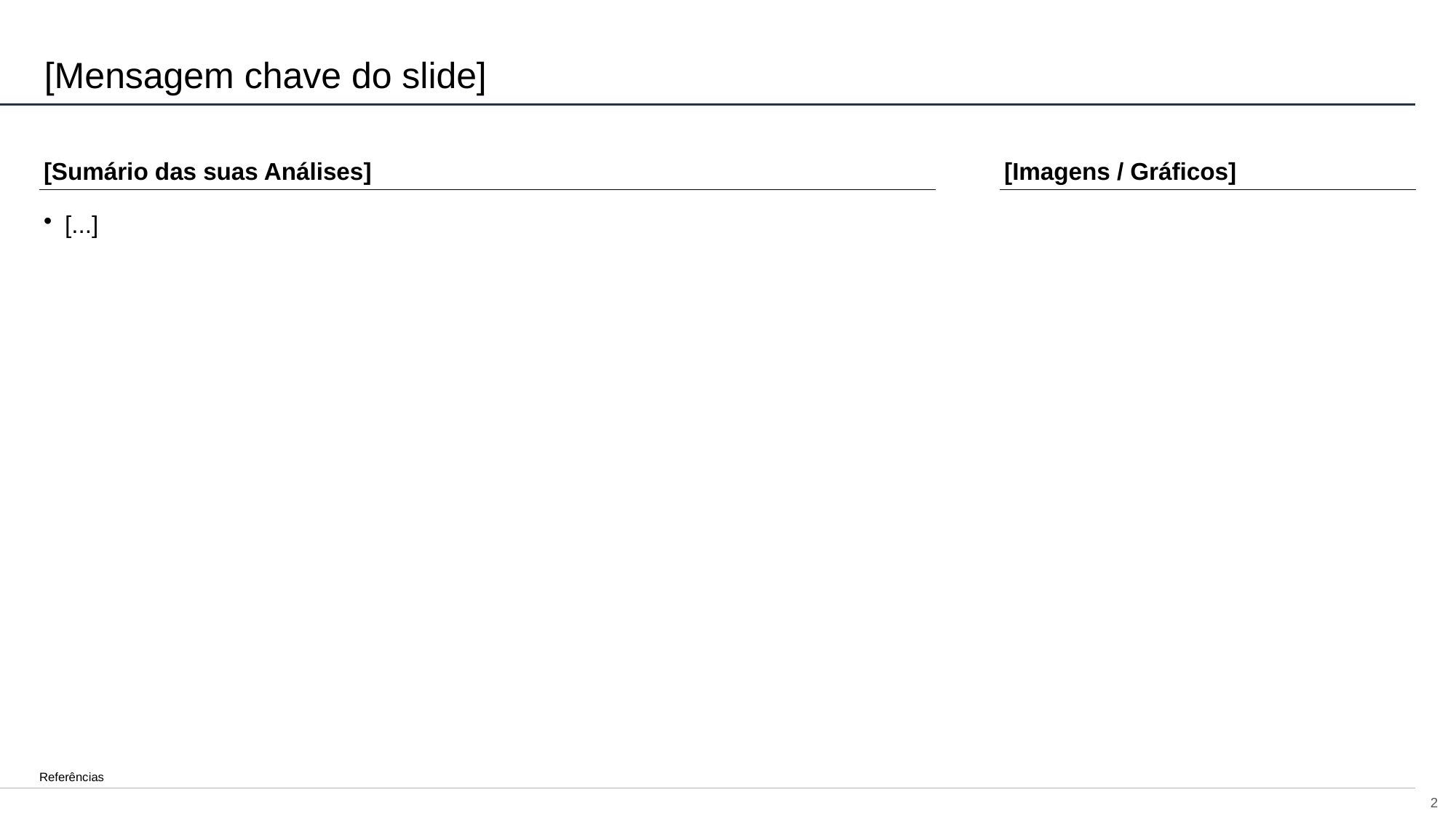

# [Mensagem chave do slide]
[Sumário das suas Análises]
[Imagens / Gráficos]
[...]
Referências